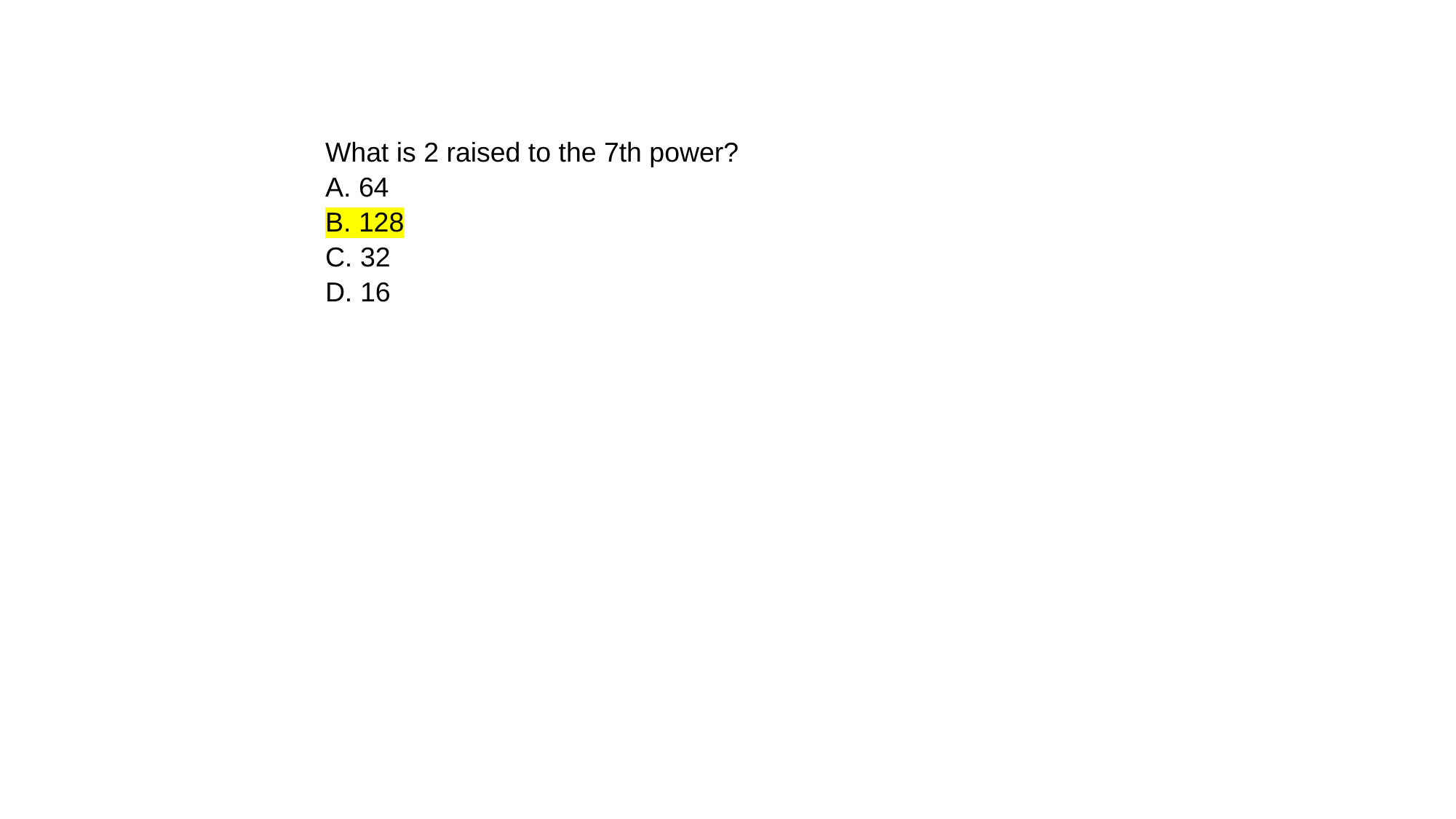

What is 2 raised to the 7th power?
A. 64
B. 128
C. 32
D. 16